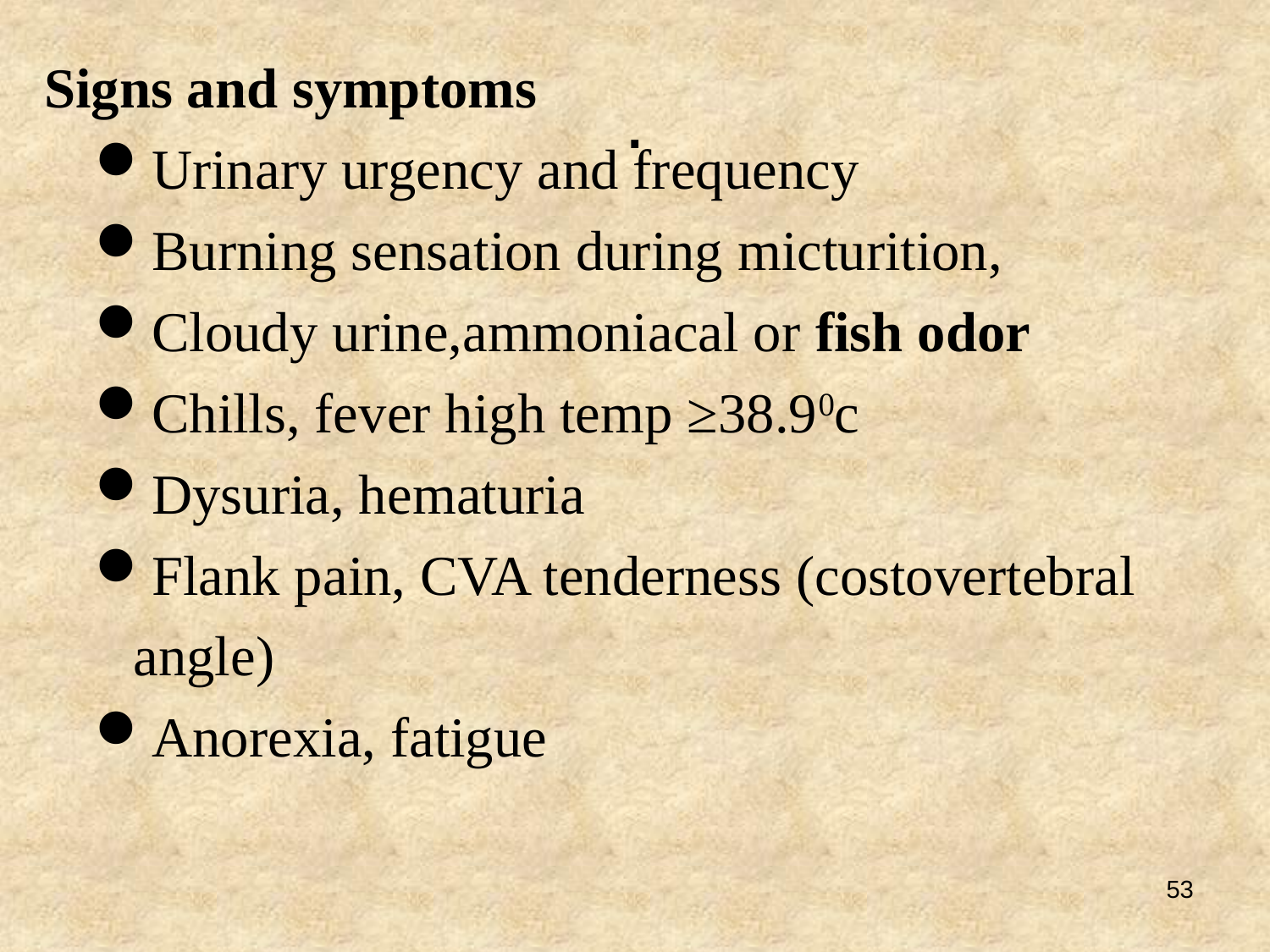

Signs and symptoms
Urinary urgency and frequency
Burning sensation during micturition,
Cloudy urine,ammoniacal or fish odor
Chills, fever high temp ≥38.90c
Dysuria, hematuria
Flank pain, CVA tenderness (costovertebral angle)
Anorexia, fatigue

# .
53